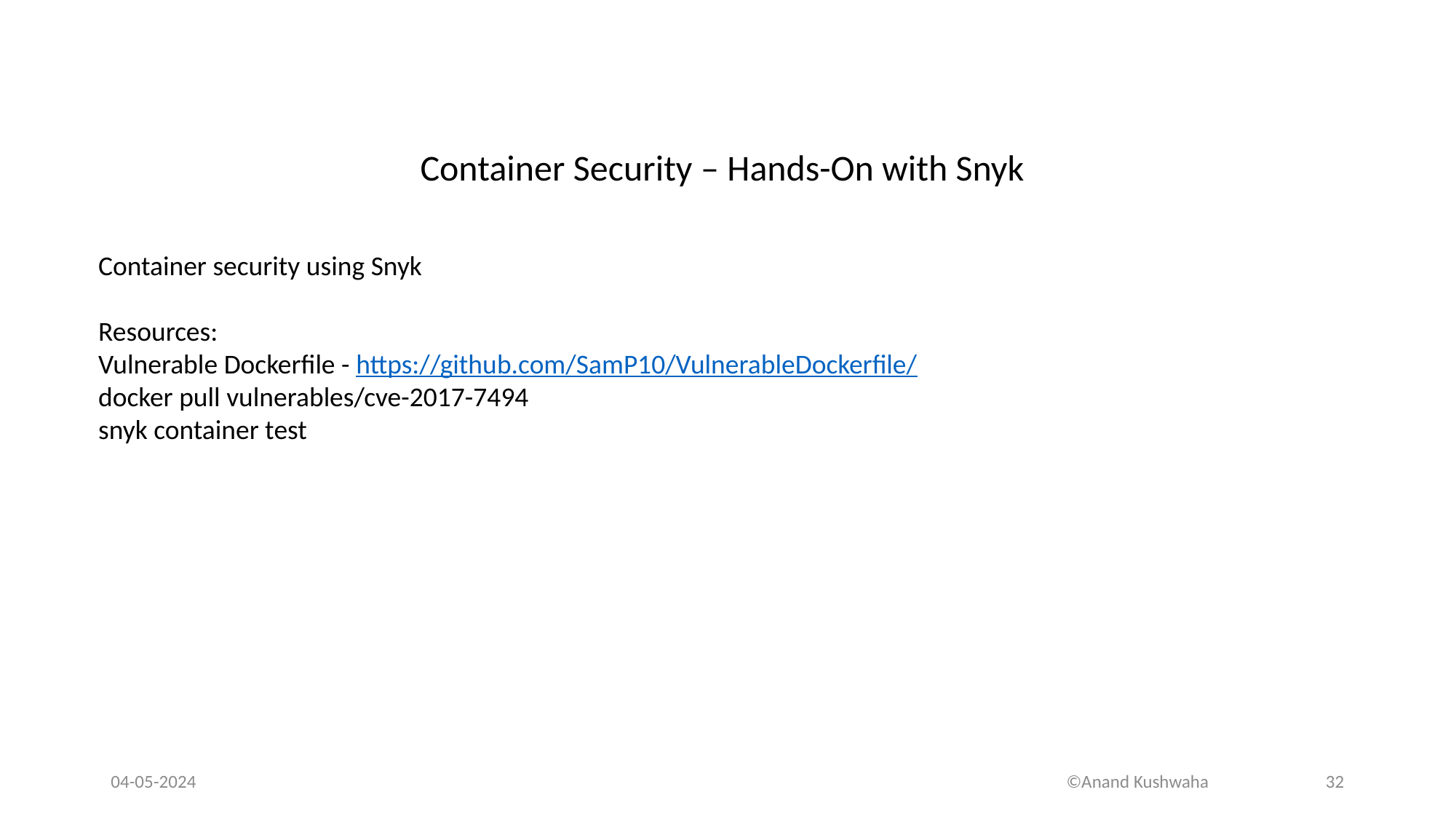

# Container Security – Hands-On with Snyk
Container security using Snyk

Resources:
Vulnerable Dockerfile - https://github.com/SamP10/VulnerableDockerfile/
docker pull vulnerables/cve-2017-7494
snyk container test
©Anand Kushwaha
04-05-2024
32